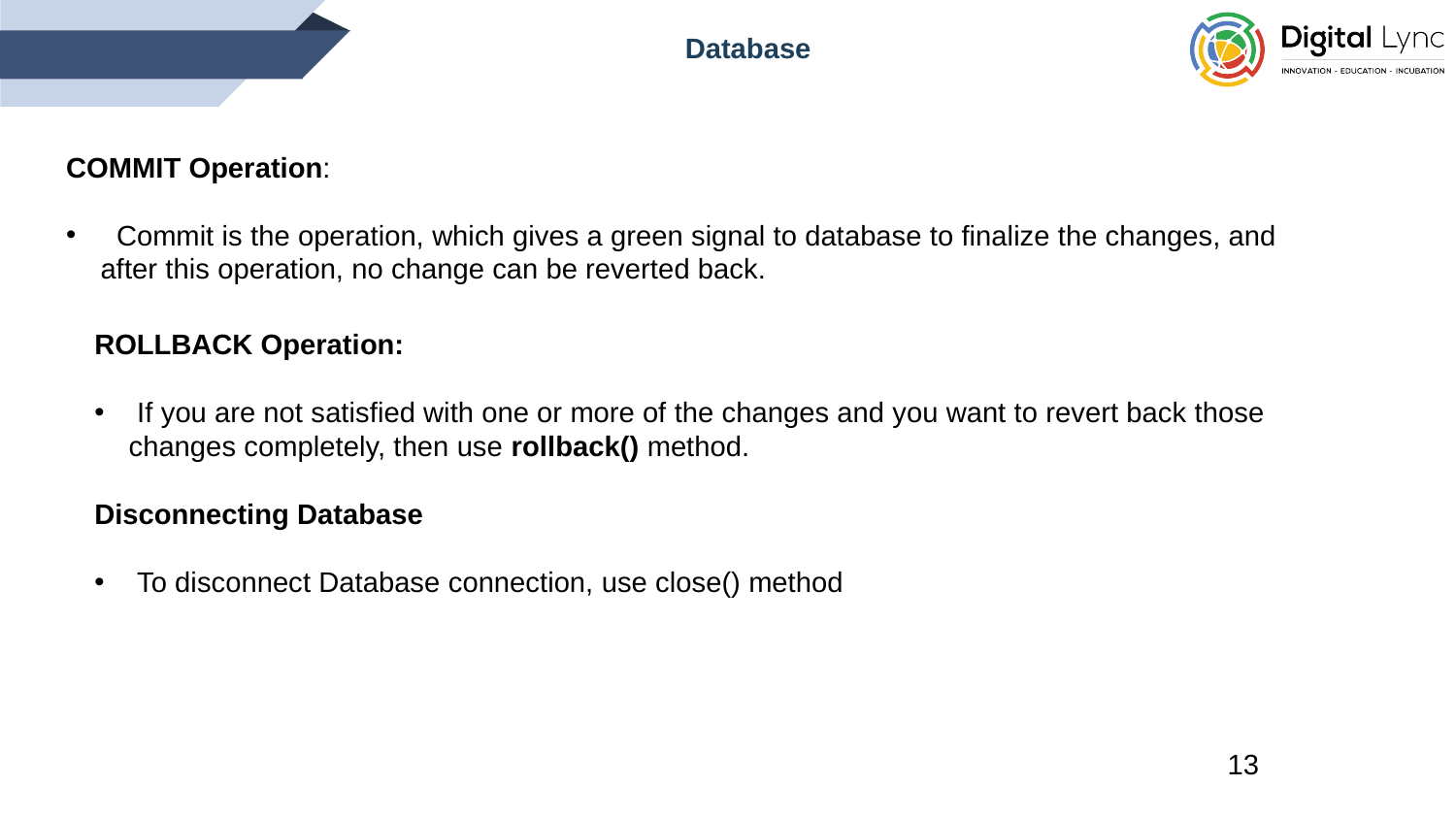

Database
COMMIT Operation:

  Commit is the operation, which gives a green signal to database to finalize the changes, and after this operation, no change can be reverted back.
ROLLBACK Operation:

 If you are not satisfied with one or more of the changes and you want to revert back those changes completely, then use rollback() method.

Disconnecting Database

 To disconnect Database connection, use close() method

13